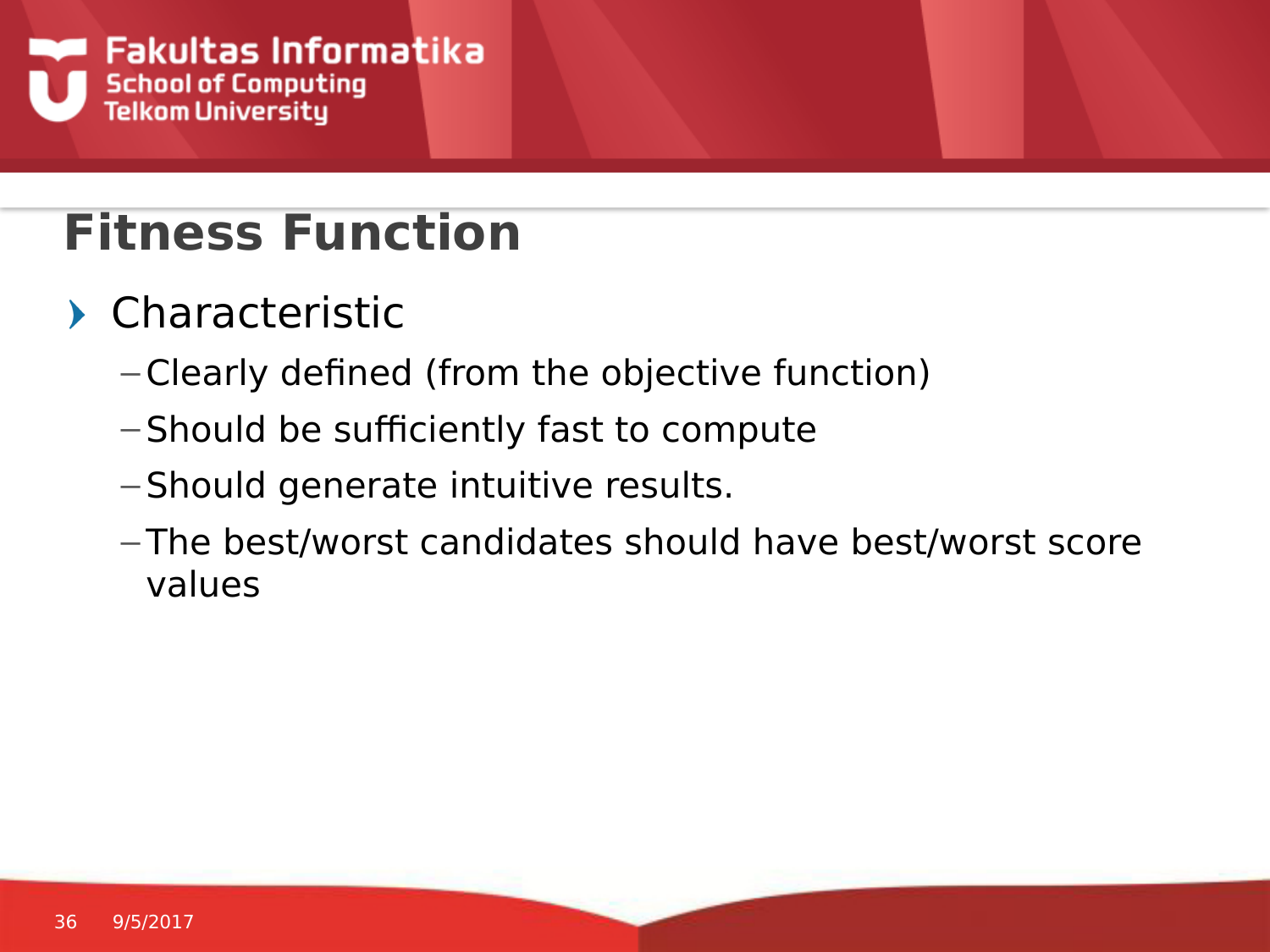

# Fitness Function
Characteristic
Clearly defined (from the objective function)
Should be sufficiently fast to compute
Should generate intuitive results.
The best/worst candidates should have best/worst score values

36
9/5/2017